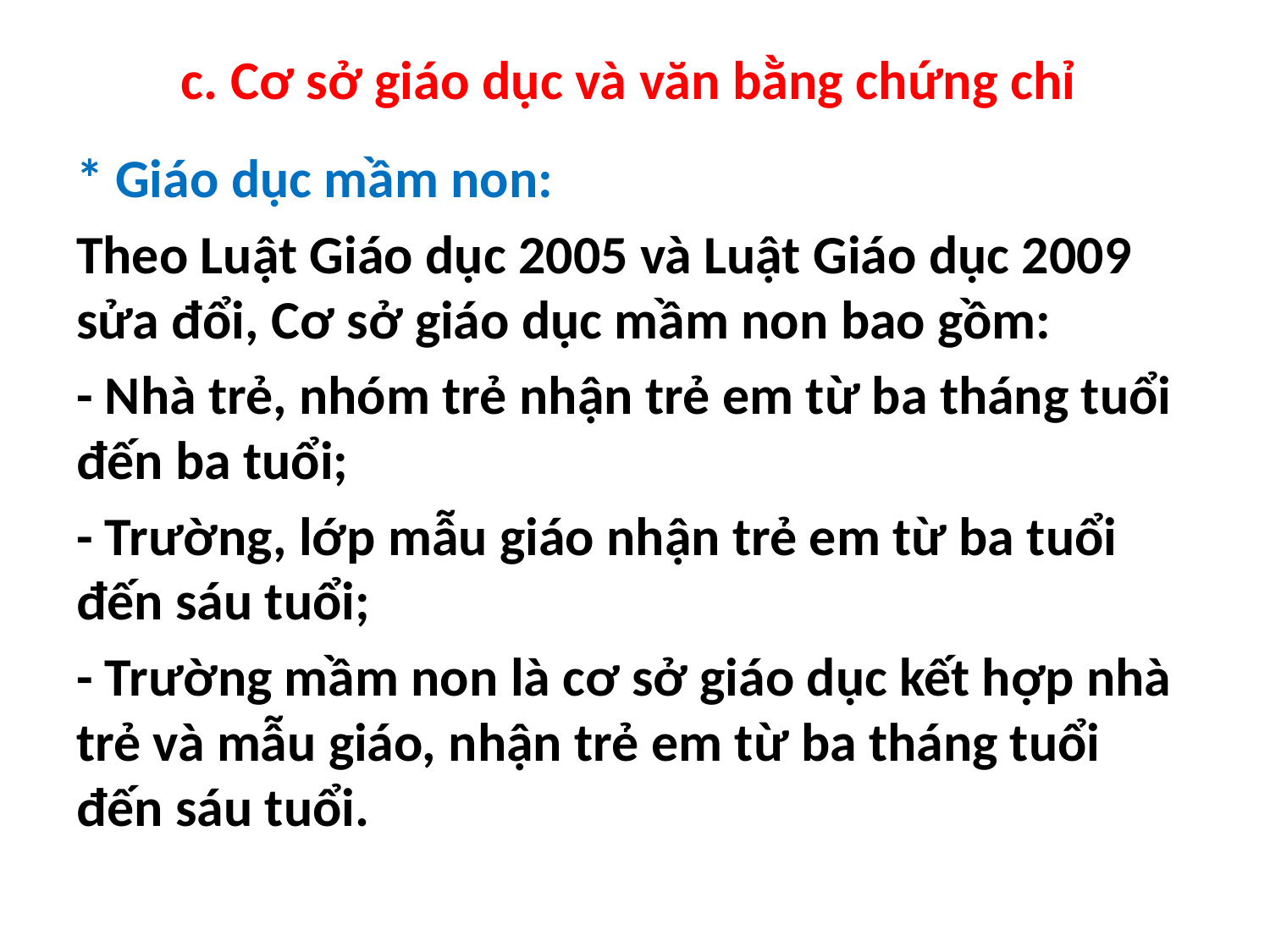

# c. Cơ sở giáo dục và văn bằng chứng chỉ
* Giáo dục mầm non:
Theo Luật Giáo dục 2005 và Luật Giáo dục 2009 sửa đổi, Cơ sở giáo dục mầm non bao gồm:
- Nhà trẻ, nhóm trẻ nhận trẻ em từ ba tháng tuổi đến ba tuổi;
- Trường, lớp mẫu giáo nhận trẻ em từ ba tuổi đến sáu tuổi;
- Trường mầm non là cơ sở giáo dục kết hợp nhà trẻ và mẫu giáo, nhận trẻ em từ ba tháng tuổi đến sáu tuổi.